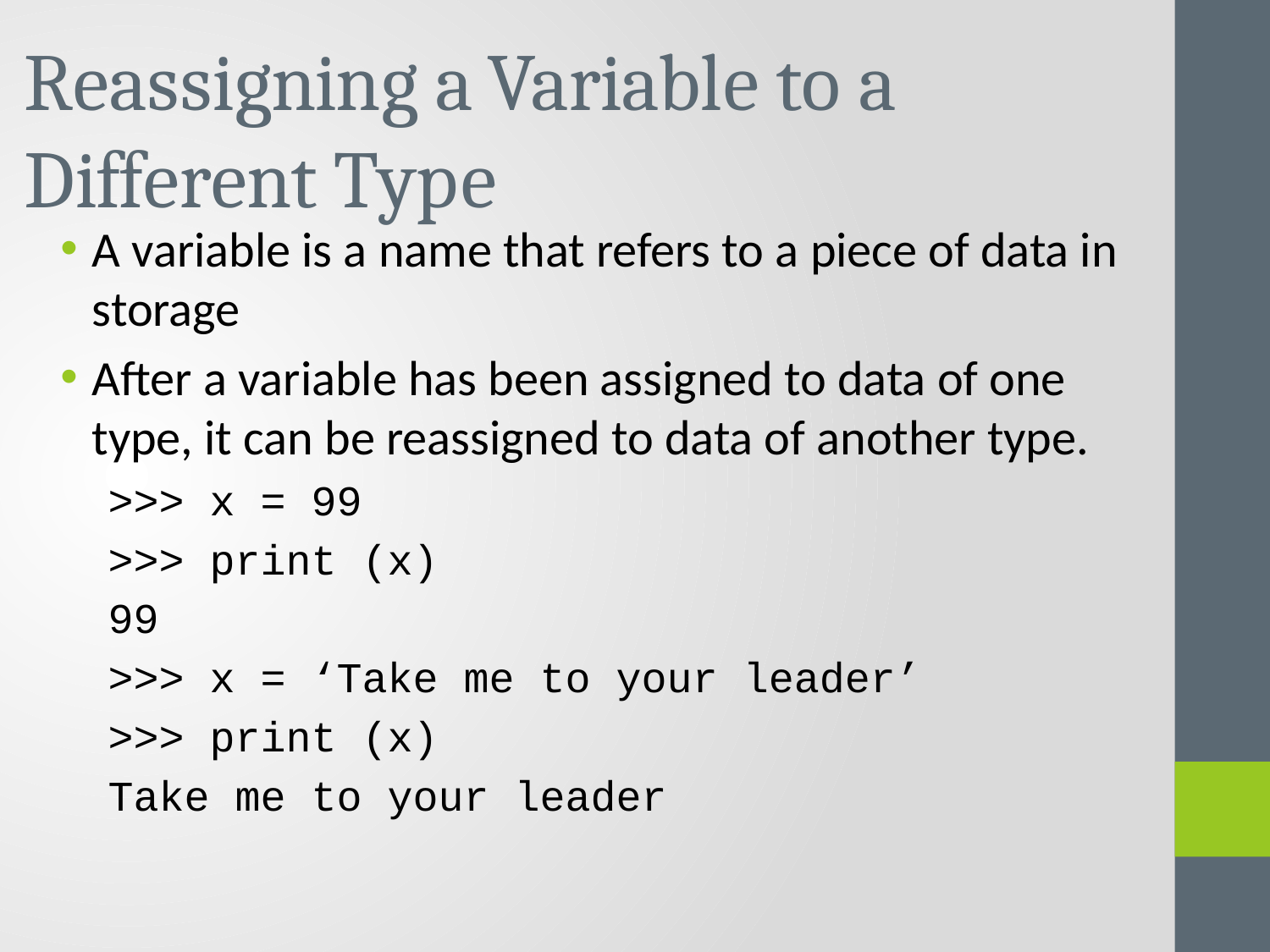

# Reassigning a Variable to a Different Type
A variable is a name that refers to a piece of data in storage
After a variable has been assigned to data of one type, it can be reassigned to data of another type.
>>> x = 99
>>> print (x)
99
>>> x = ‘Take me to your leader’
>>> print (x)
Take me to your leader